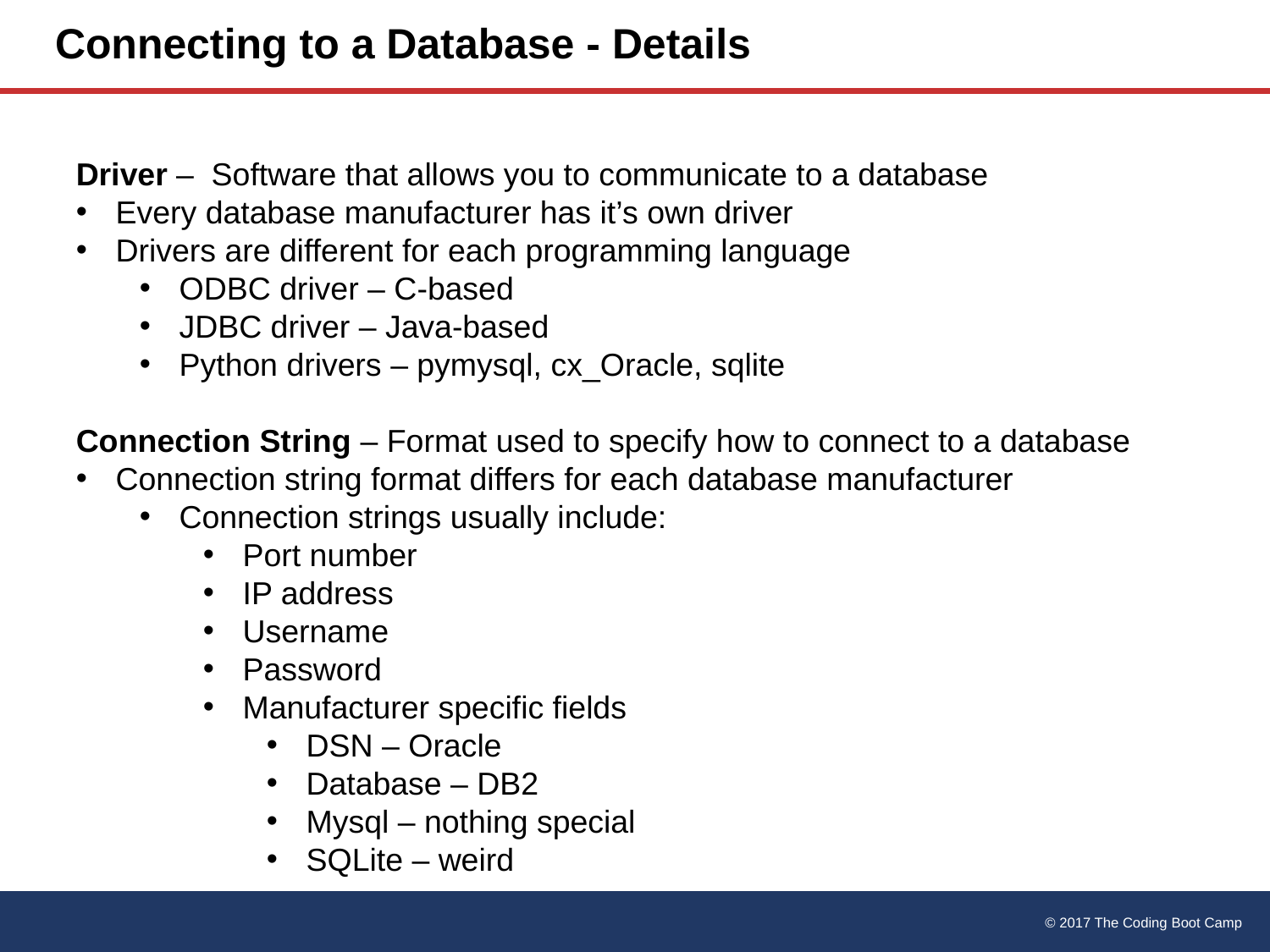

# Connecting to a Database - Details
Driver –  Software that allows you to communicate to a database
Every database manufacturer has it’s own driver
Drivers are different for each programming language
ODBC driver – C-based
JDBC driver – Java-based
Python drivers – pymysql, cx_Oracle, sqlite

Connection String – Format used to specify how to connect to a database
Connection string format differs for each database manufacturer
Connection strings usually include:
Port number
IP address
Username
Password
Manufacturer specific fields
DSN – Oracle
Database – DB2
Mysql – nothing special
SQLite – weird